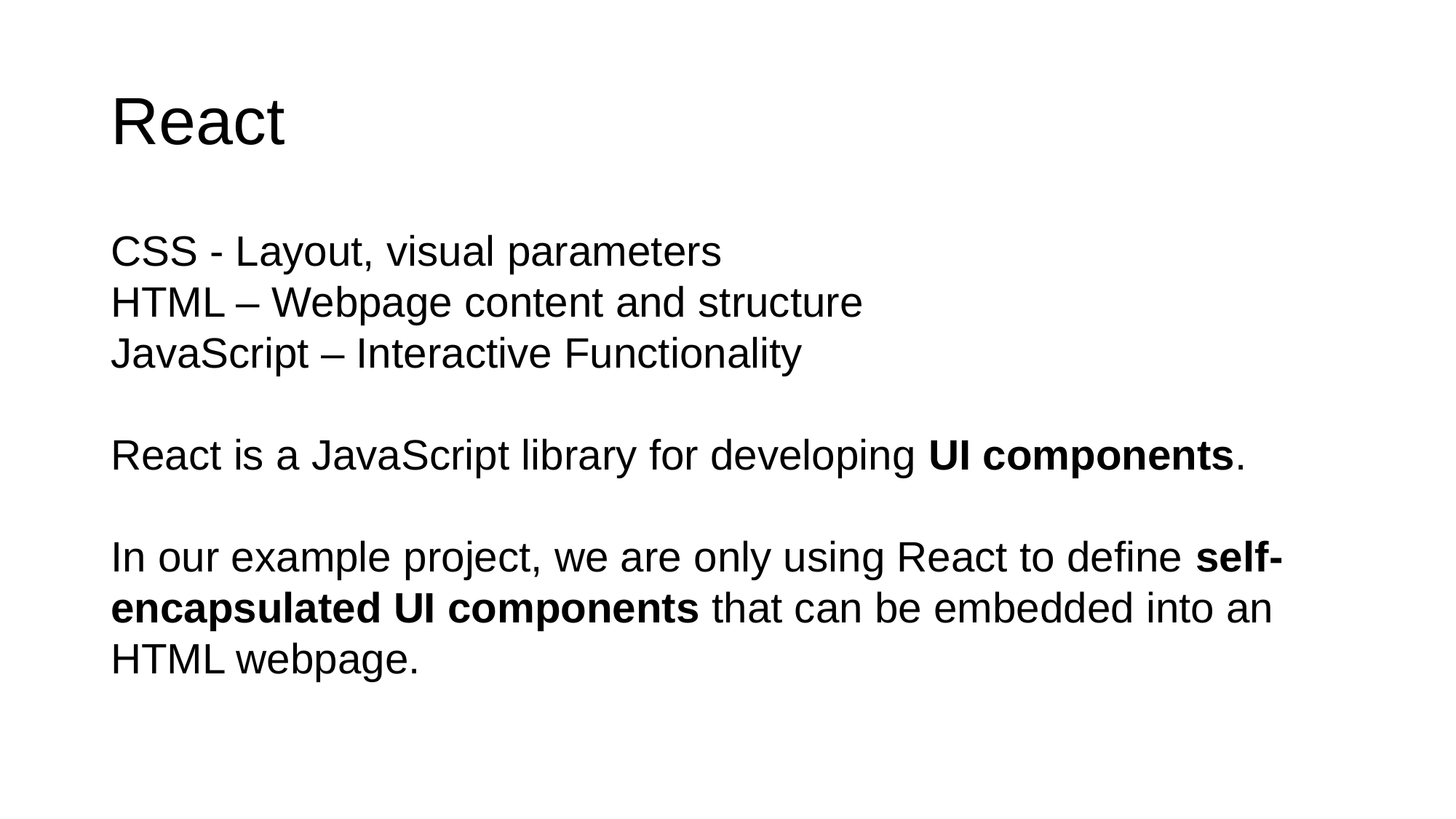

# React
CSS - Layout, visual parameters
HTML – Webpage content and structure
JavaScript – Interactive Functionality

React is a JavaScript library for developing UI components.

In our example project, we are only using React to define self-encapsulated UI components that can be embedded into an HTML webpage.